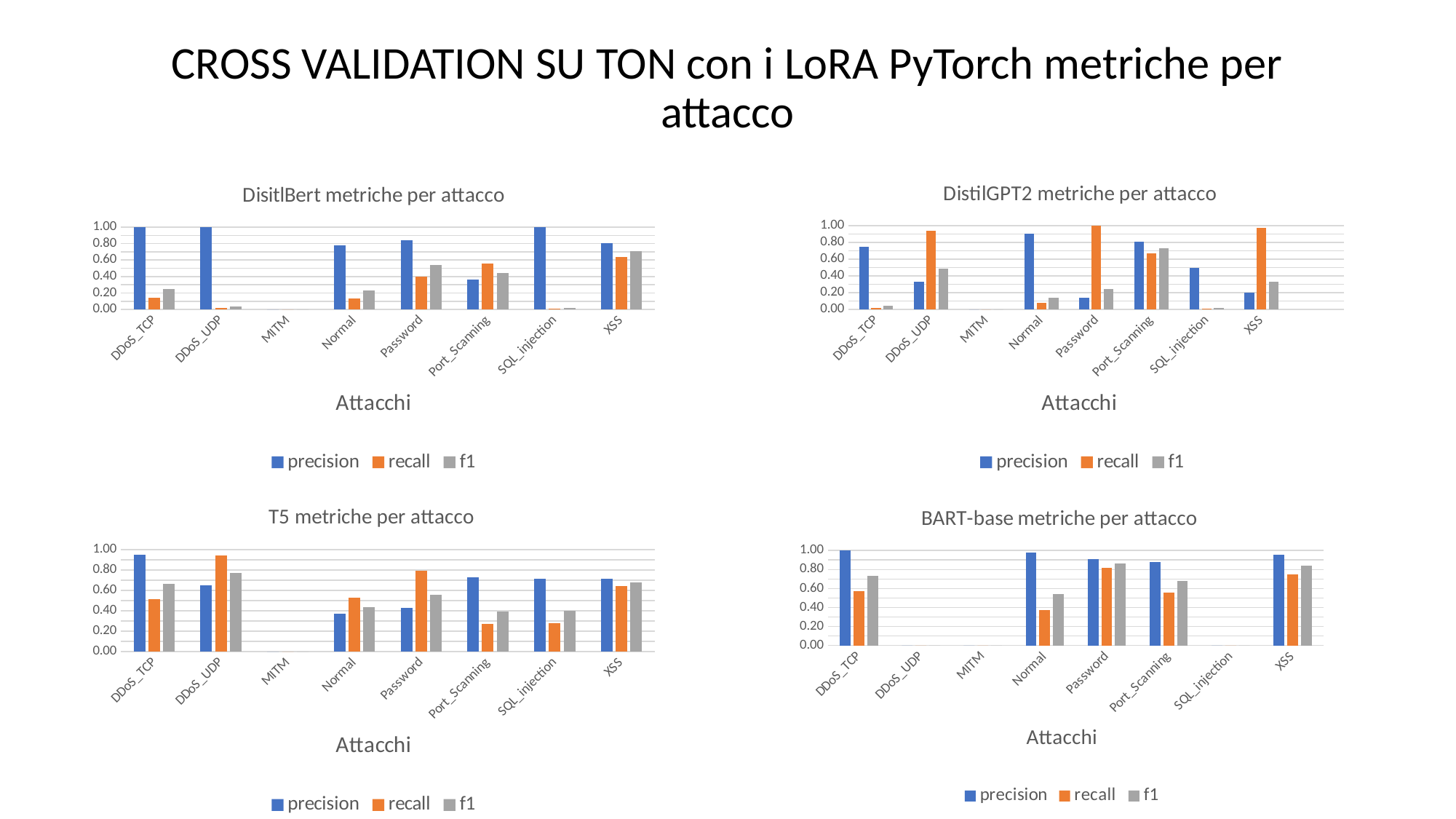

# CROSS VALIDATION SU TON con i LoRA PyTorch metriche per attacco

### Chart: DistilGPT2 metriche per attacco

| Category | precision | recall | f1 |
|---|---|---|---|
| DDoS_TCP | 0.75 | 0.0216 | 0.042 |
| DDoS_UDP | 0.3305 | 0.9387 | 0.4888 |
| MITM | 0.0 | 0.0 | 0.0 |
| Normal | 0.9091 | 0.0741 | 0.137 |
| Password | 0.1367 | 1.0 | 0.2406 |
| Port_Scanning | 0.8113 | 0.6667 | 0.7319 |
| SQL_injection | 0.5 | 0.0073 | 0.0144 |
| XSS | 0.2017 | 0.9795 | 0.3341 |

### Chart: DisitlBert metriche per attacco

| Category | precision | recall | f1 |
|---|---|---|---|
| DDoS_TCP | 1.0 | 0.1439 | 0.2516 |
| DDoS_UDP | 1.0 | 0.0184 | 0.0361 |
| MITM | 0.0 | 0.0 | 0.0 |
| Normal | 0.7826 | 0.1333 | 0.2278 |
| Password | 0.8413 | 0.3955 | 0.5381 |
| Port_Scanning | 0.3618 | 0.5581 | 0.439 |
| SQL_injection | 1.0 | 0.0073 | 0.0145 |
| XSS | 0.8087 | 0.637 | 0.7126 |

### Chart: T5 metriche per attacco

| Category | precision | recall | f1 |
|---|---|---|---|
| DDoS_TCP | 0.9467 | 0.5108 | 0.6636 |
| DDoS_UDP | 0.6471 | 0.9448 | 0.7681 |
| MITM | 0.0 | 0.0 | 0.0 |
| Normal | 0.3717 | 0.5259 | 0.4356 |
| Password | 0.4257 | 0.791 | 0.5535 |
| Port_Scanning | 0.7292 | 0.2713 | 0.3955 |
| SQL_injection | 0.717 | 0.2774 | 0.4 |
| XSS | 0.7121 | 0.6438 | 0.6763 |

### Chart: BART-base metriche per attacco

| Category | precision | recall | f1 |
|---|---|---|---|
| DDoS_TCP | 1.0 | 0.5755 | 0.7306 |
| DDoS_UDP | 0.0 | 0.0 | 0.0 |
| MITM | 0.0 | 0.0 | 0.0 |
| Normal | 0.9804 | 0.3704 | 0.5376 |
| Password | 0.9091 | 0.8209 | 0.8627 |
| Port_Scanning | 0.878 | 0.5581 | 0.6825 |
| SQL_injection | 0.0 | 0.0 | 0.0 |
| XSS | 0.9561 | 0.7466 | 0.8385 |